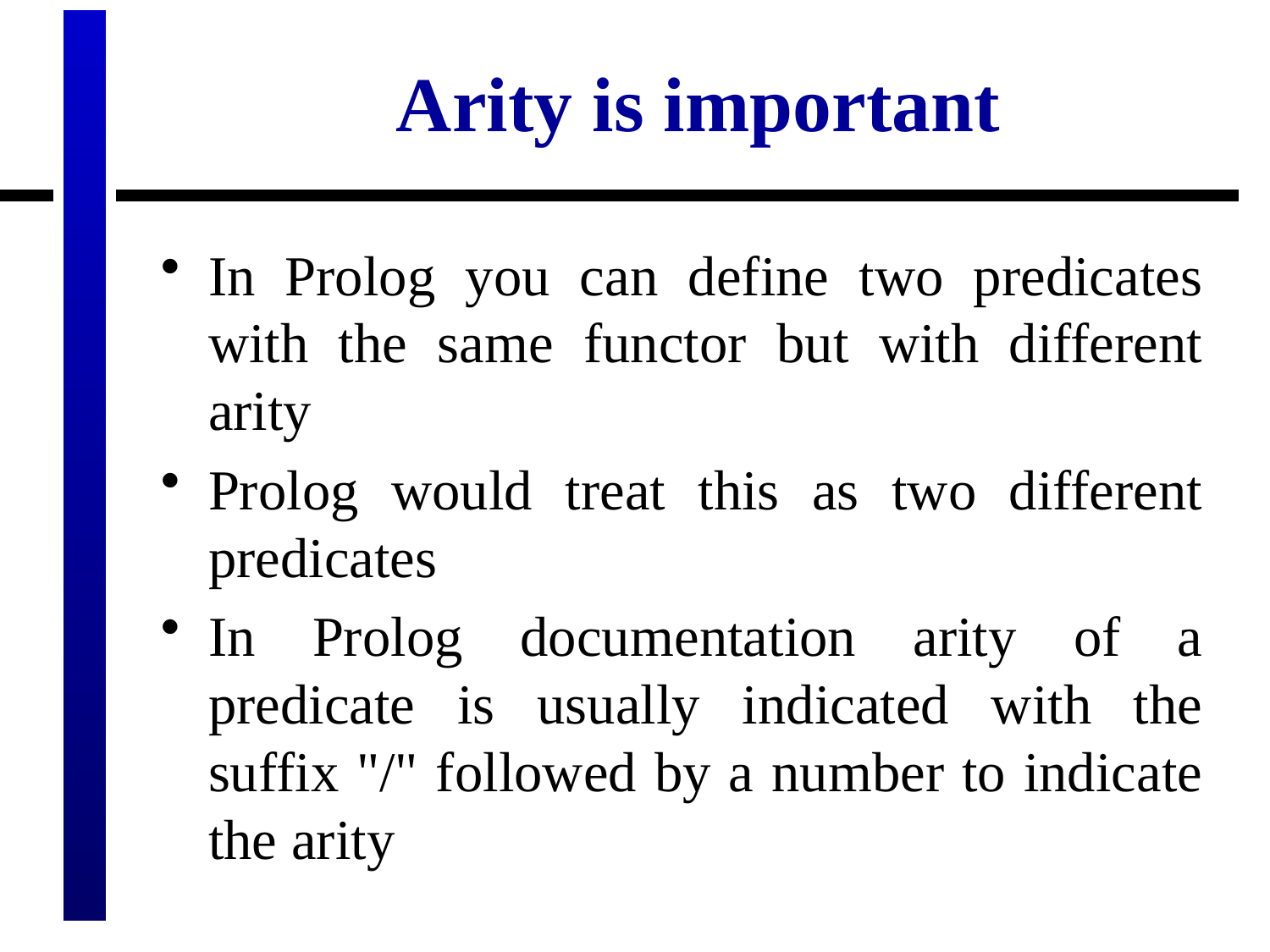

# Arity is important
In Prolog you can define two predicates with the same functor but with different arity
Prolog would treat this as two different predicates
In Prolog documentation arity of a predicate is usually indicated with the suffix "/" followed by a number to indicate the arity